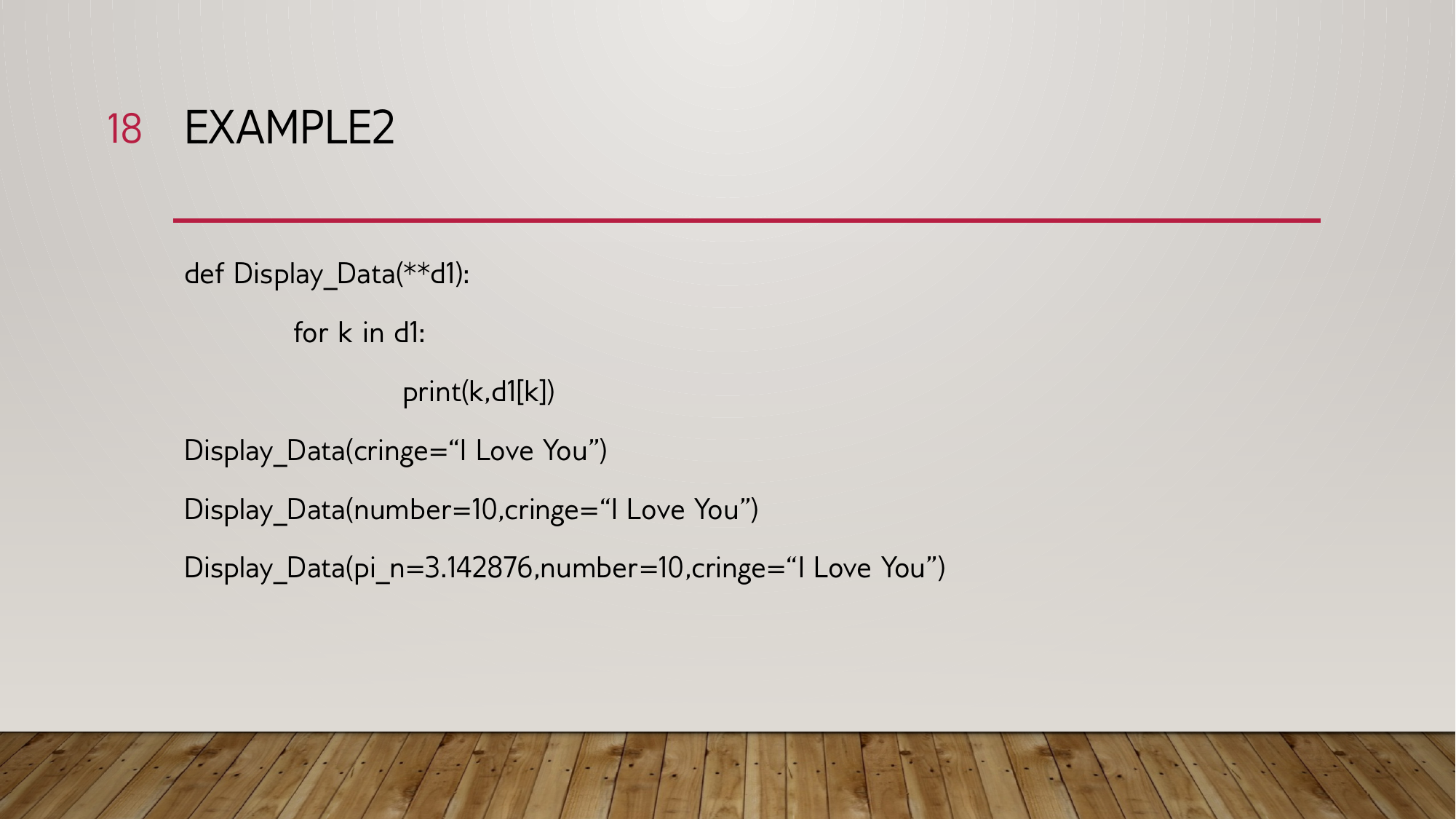

18
# example2
def Display_Data(**d1):
	for k in d1:
		print(k,d1[k])
Display_Data(cringe=“I Love You”)
Display_Data(number=10,cringe=“I Love You”)
Display_Data(pi_n=3.142876,number=10,cringe=“I Love You”)